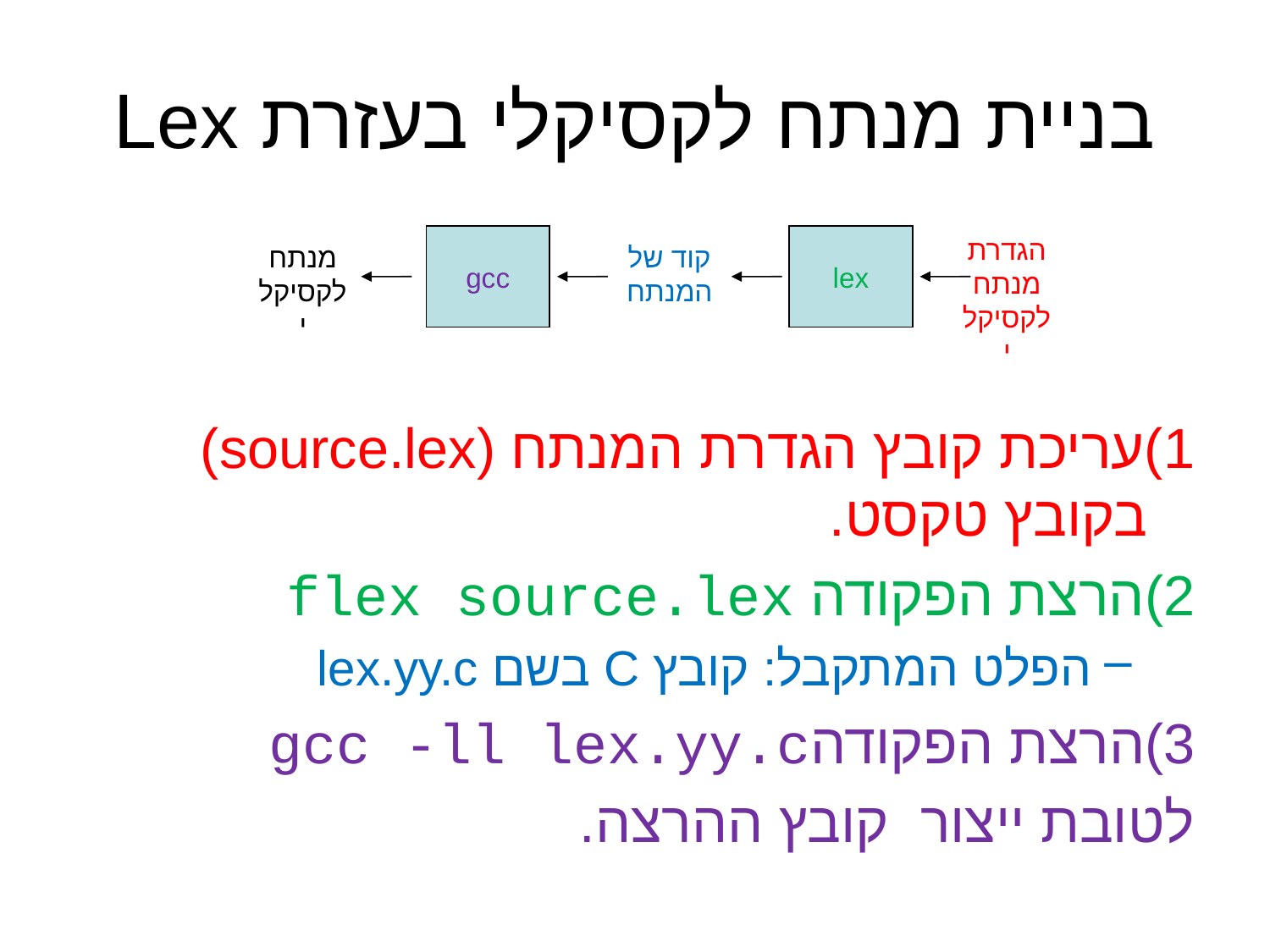

# בניית מנתח לקסיקלי בעזרת Lex
gcc
lex
הגדרת מנתח לקסיקלי
מנתח לקסיקלי
קוד של המנתח

1)עריכת קובץ הגדרת המנתח (source.lex) בקובץ טקסט.
2)הרצת הפקודה flex source.lex
הפלט המתקבל: קובץ C בשם lex.yy.c
3)הרצת הפקודהgcc -ll lex.yy.c
	לטובת ייצור  קובץ ההרצה.